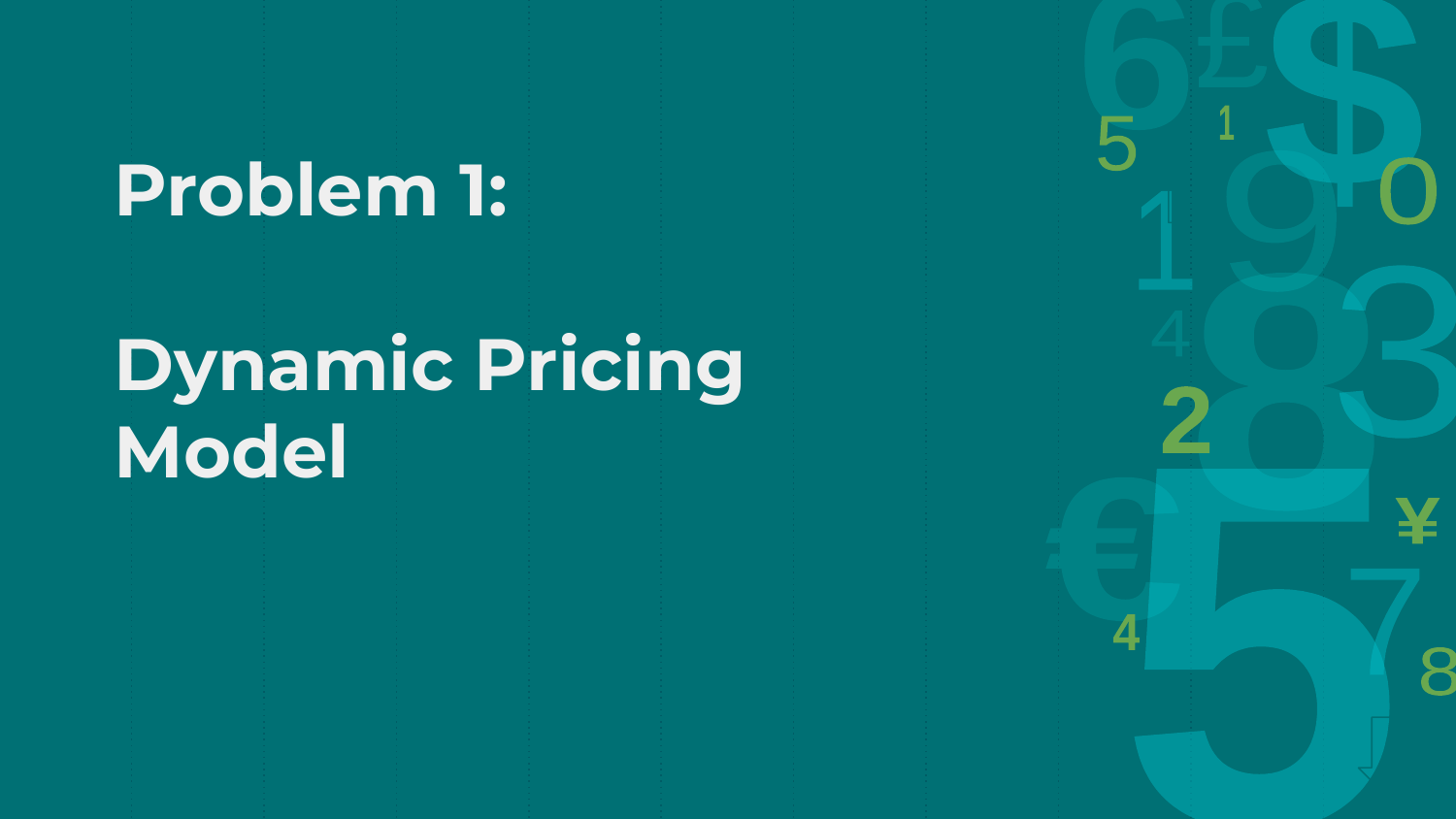

4
# Problem 1: Dynamic Pricing Model